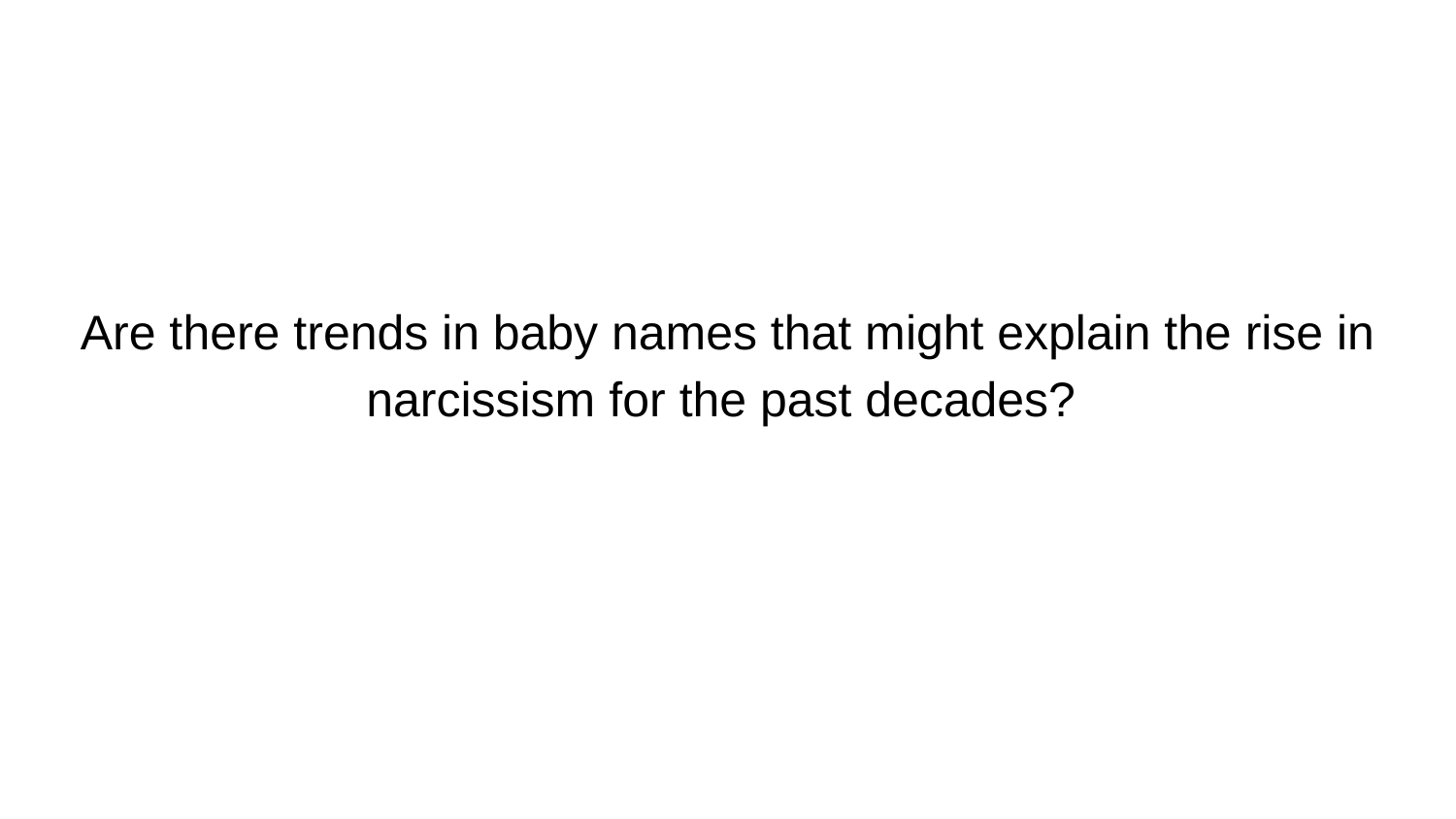

Are there trends in baby names that might explain the rise in narcissism for the past decades?